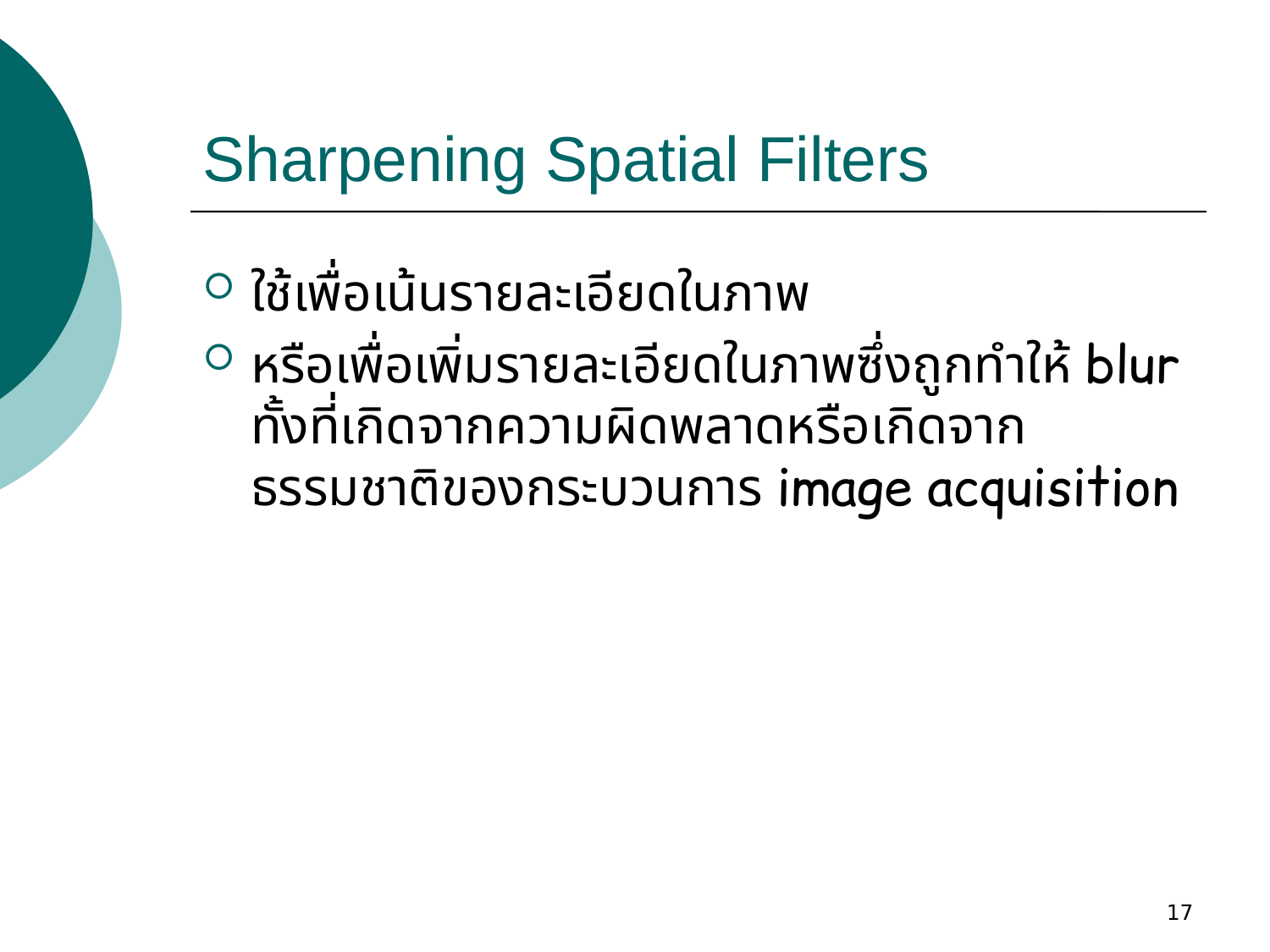

# Sharpening Spatial Filters
ใช้เพื่อเน้นรายละเอียดในภาพ
หรือเพื่อเพิ่มรายละเอียดในภาพซึ่งถูกทำให้ blur ทั้งที่เกิดจากความผิดพลาดหรือเกิดจากธรรมชาติของกระบวนการ image acquisition

17